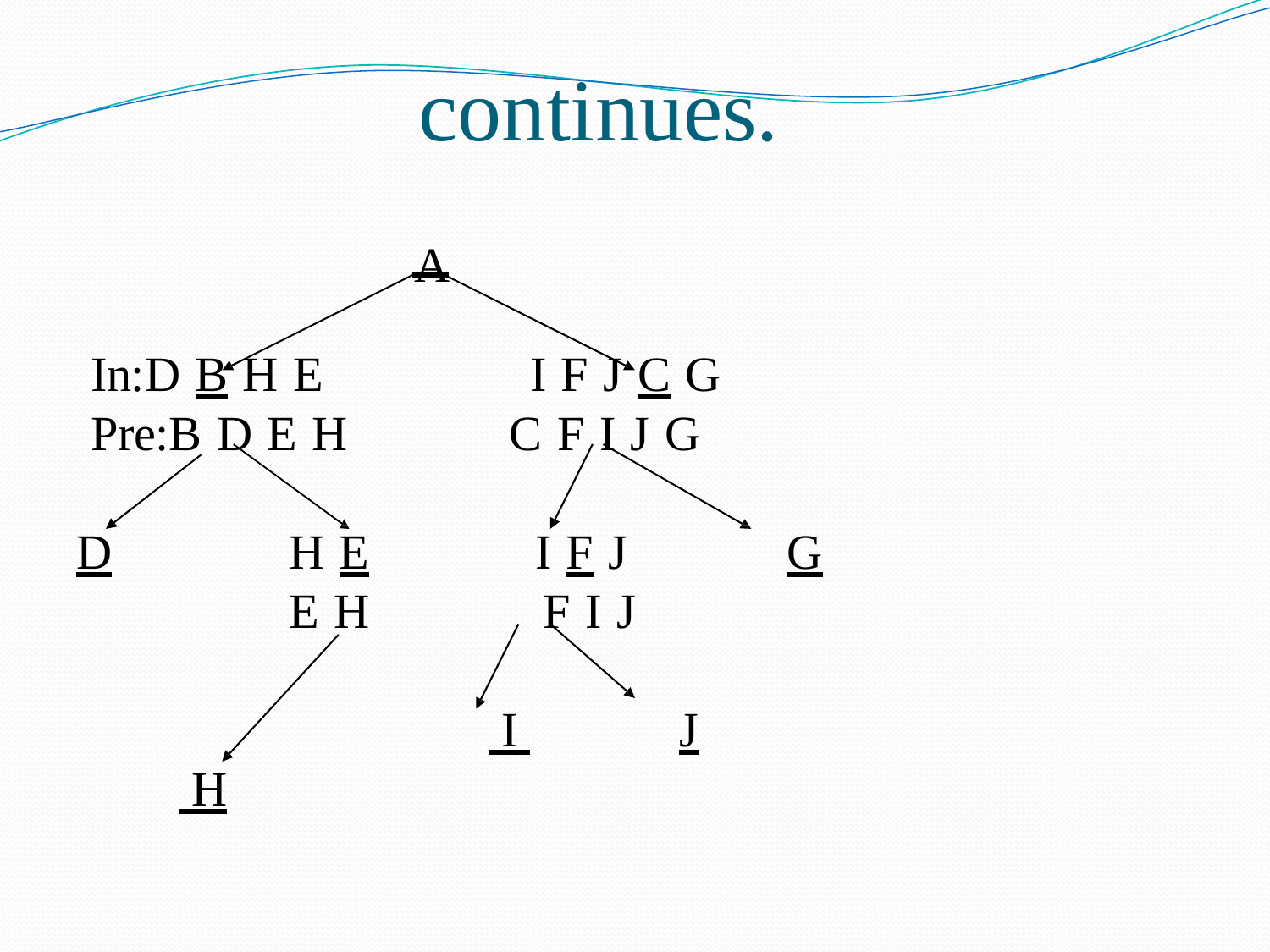

# continues.
A

In:D B H E Pre:B D E H
I F J C G C F I J G

H E
E H
I F J
F I J
G
D

 I
J
 H
49